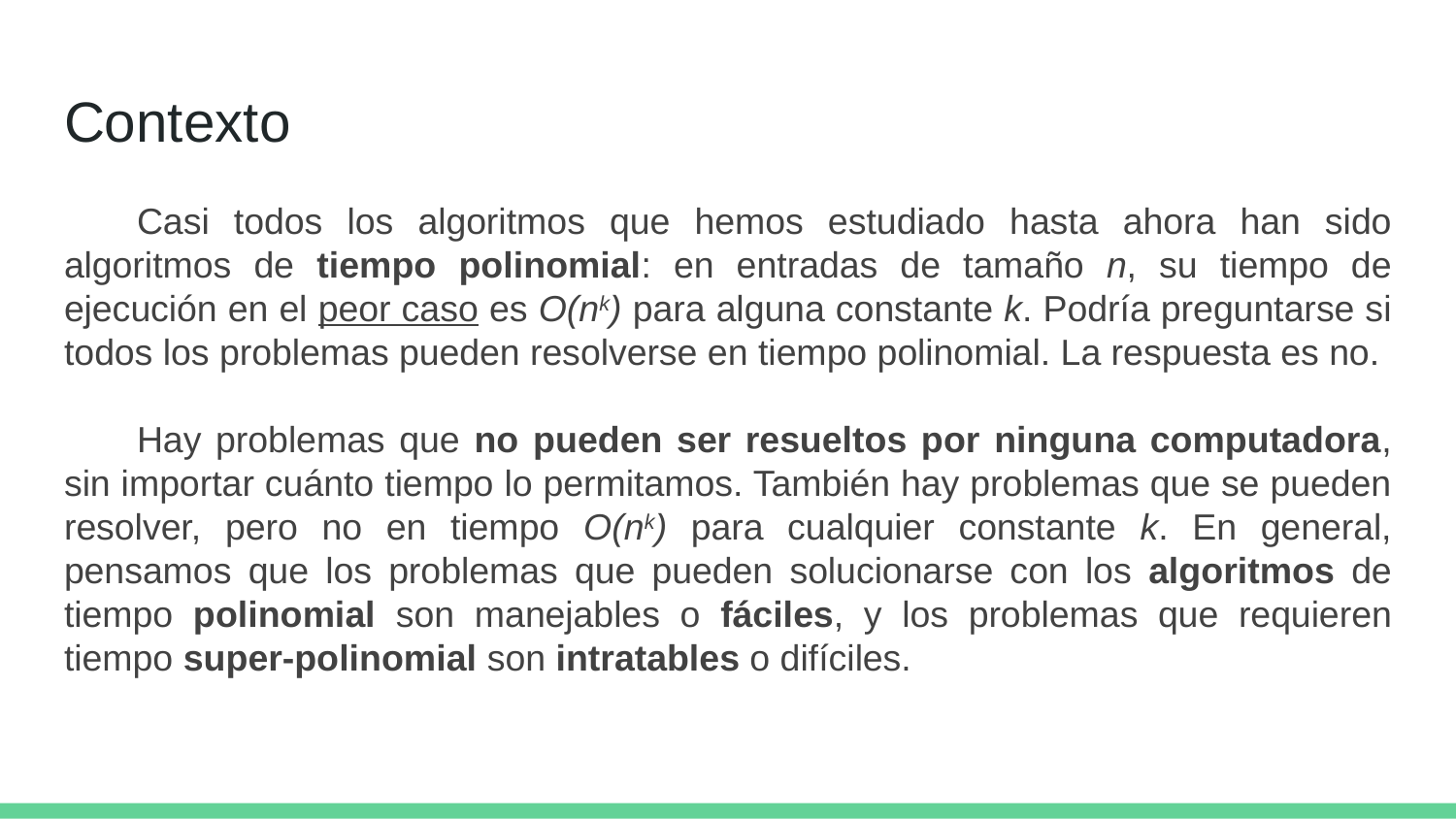

# Contexto

Casi todos los algoritmos que hemos estudiado hasta ahora han sido algoritmos de tiempo polinomial: en entradas de tamaño n, su tiempo de ejecución en el peor caso es O(nk) para alguna constante k. Podría preguntarse si todos los problemas pueden resolverse en tiempo polinomial. La respuesta es no.

Hay problemas que no pueden ser resueltos por ninguna computadora, sin importar cuánto tiempo lo permitamos. También hay problemas que se pueden resolver, pero no en tiempo O(nk) para cualquier constante k. En general, pensamos que los problemas que pueden solucionarse con los algoritmos de tiempo polinomial son manejables o fáciles, y los problemas que requieren tiempo super-polinomial son intratables o difíciles.